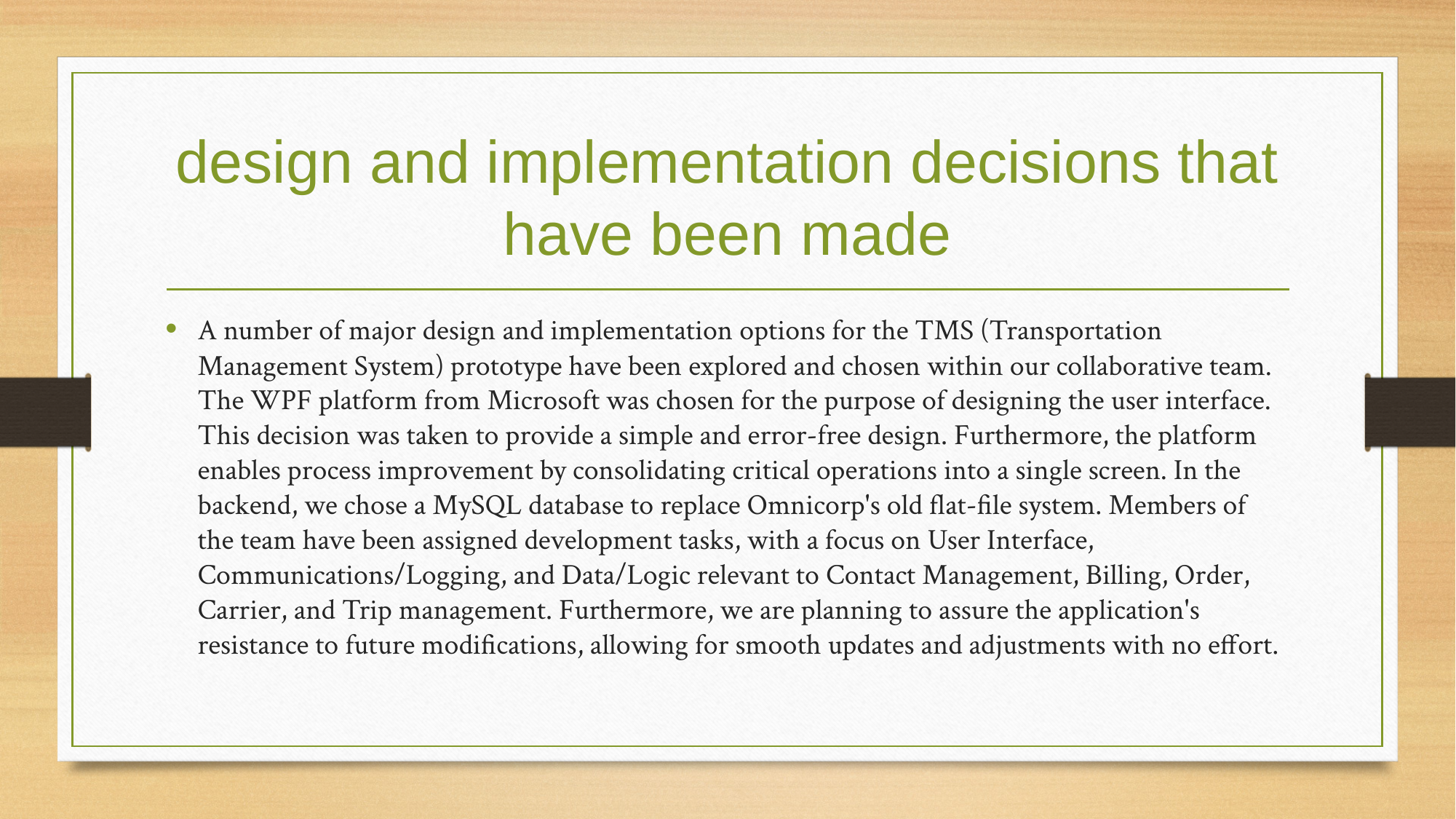

# design and implementation decisions that have been made
A number of major design and implementation options for the TMS (Transportation Management System) prototype have been explored and chosen within our collaborative team. The WPF platform from Microsoft was chosen for the purpose of designing the user interface. This decision was taken to provide a simple and error-free design. Furthermore, the platform enables process improvement by consolidating critical operations into a single screen. In the backend, we chose a MySQL database to replace Omnicorp's old flat-file system. Members of the team have been assigned development tasks, with a focus on User Interface, Communications/Logging, and Data/Logic relevant to Contact Management, Billing, Order, Carrier, and Trip management. Furthermore, we are planning to assure the application's resistance to future modifications, allowing for smooth updates and adjustments with no effort.